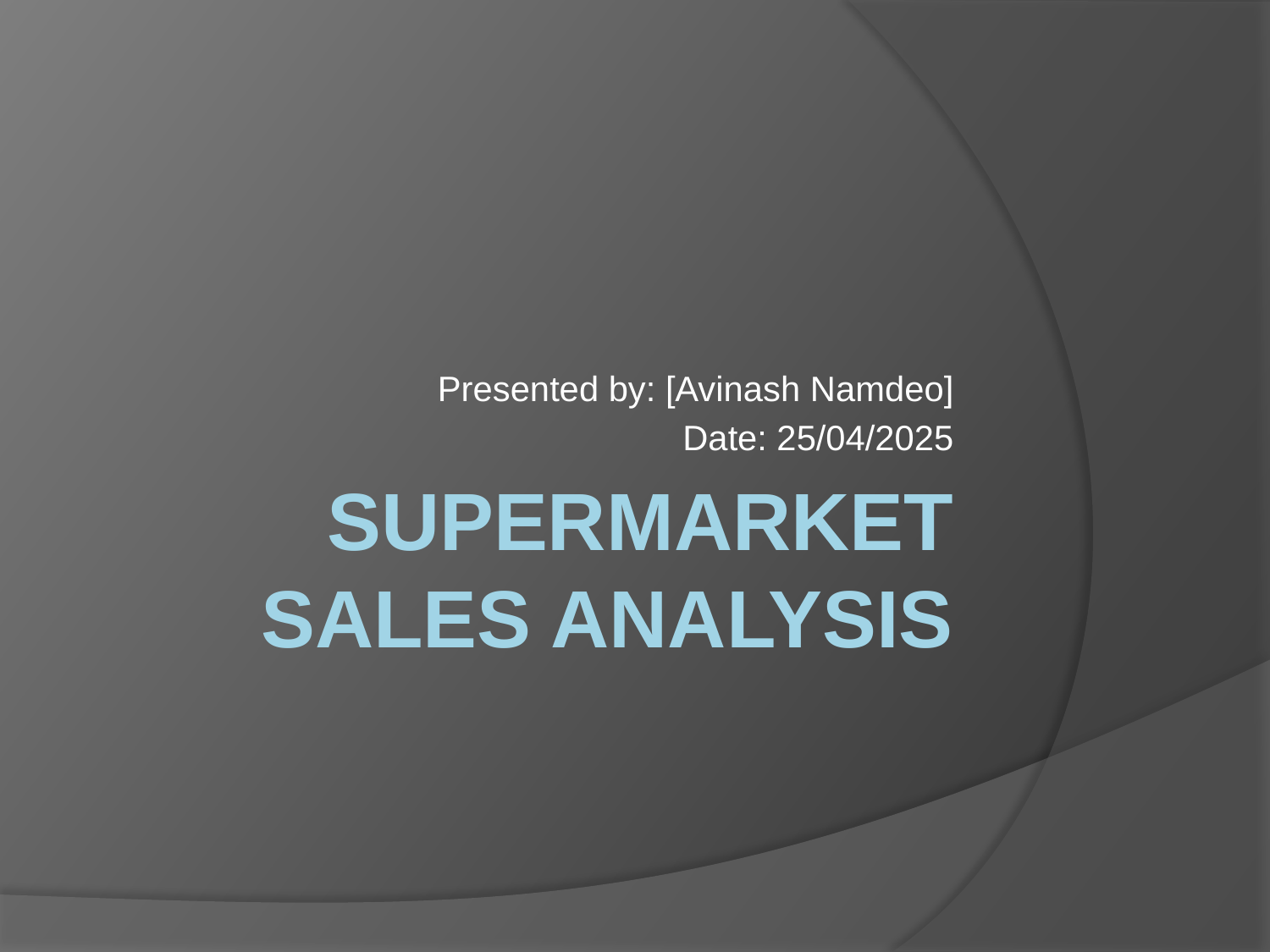

Presented by: [Avinash Namdeo]
Date: 25/04/2025
# Supermarket Sales Analysis